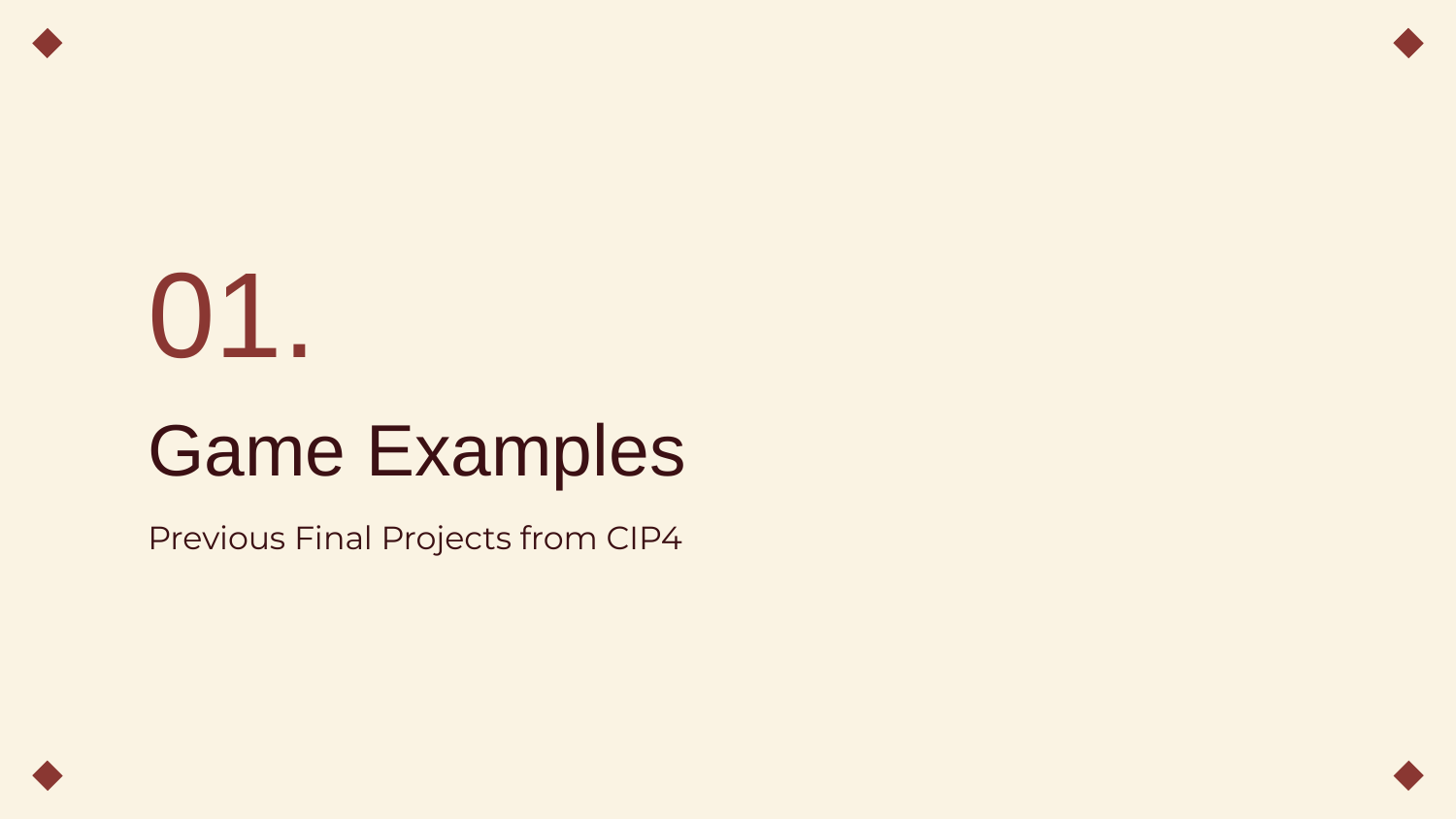

01.
# Game Examples
Previous Final Projects from CIP4